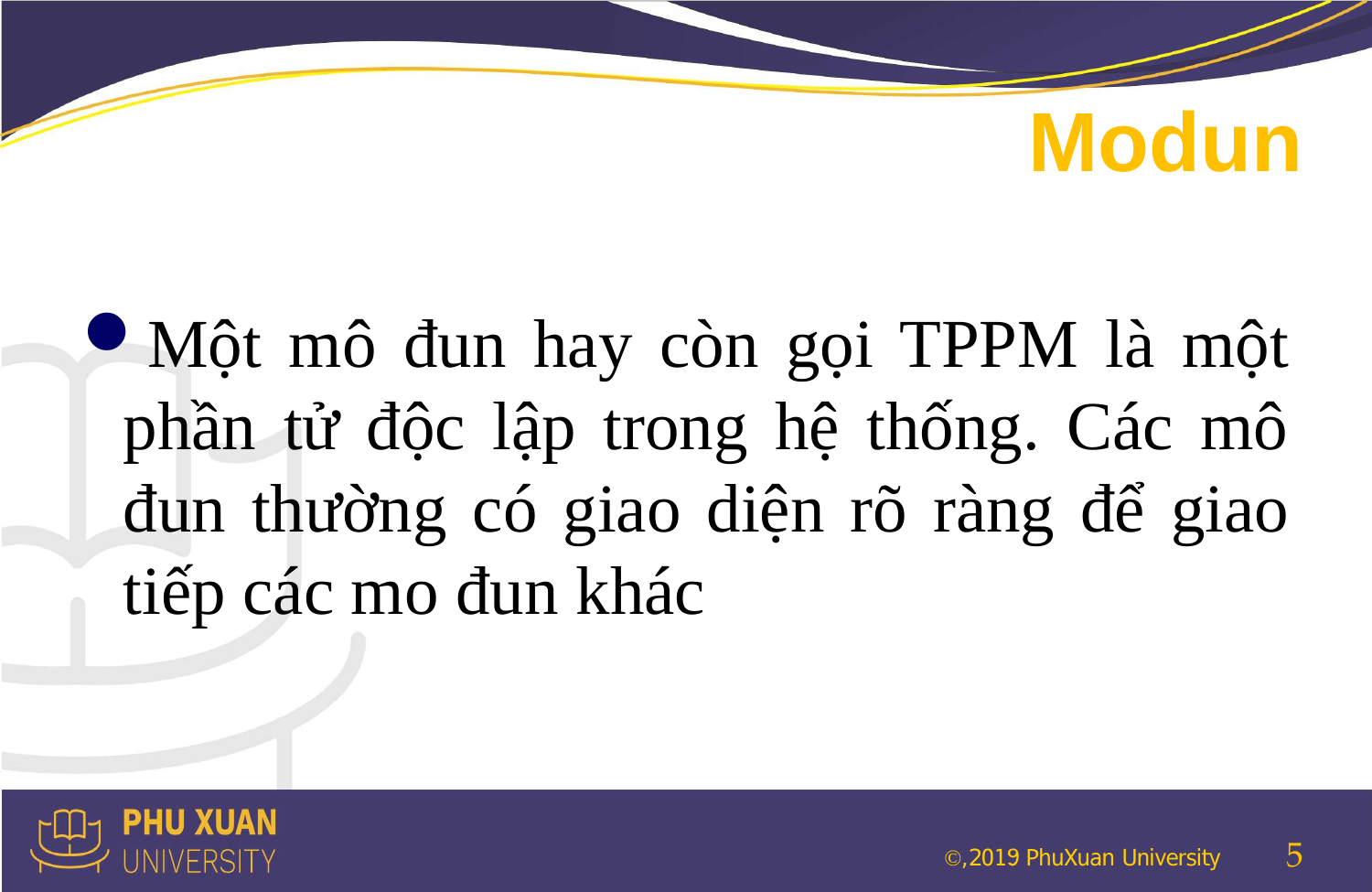

# Modun

Một mô đun hay còn gọi TPPM là một phần tử độc lập trong hệ thống. Các mô đun thường có giao diện rõ ràng để giao tiếp các mo đun khác

5